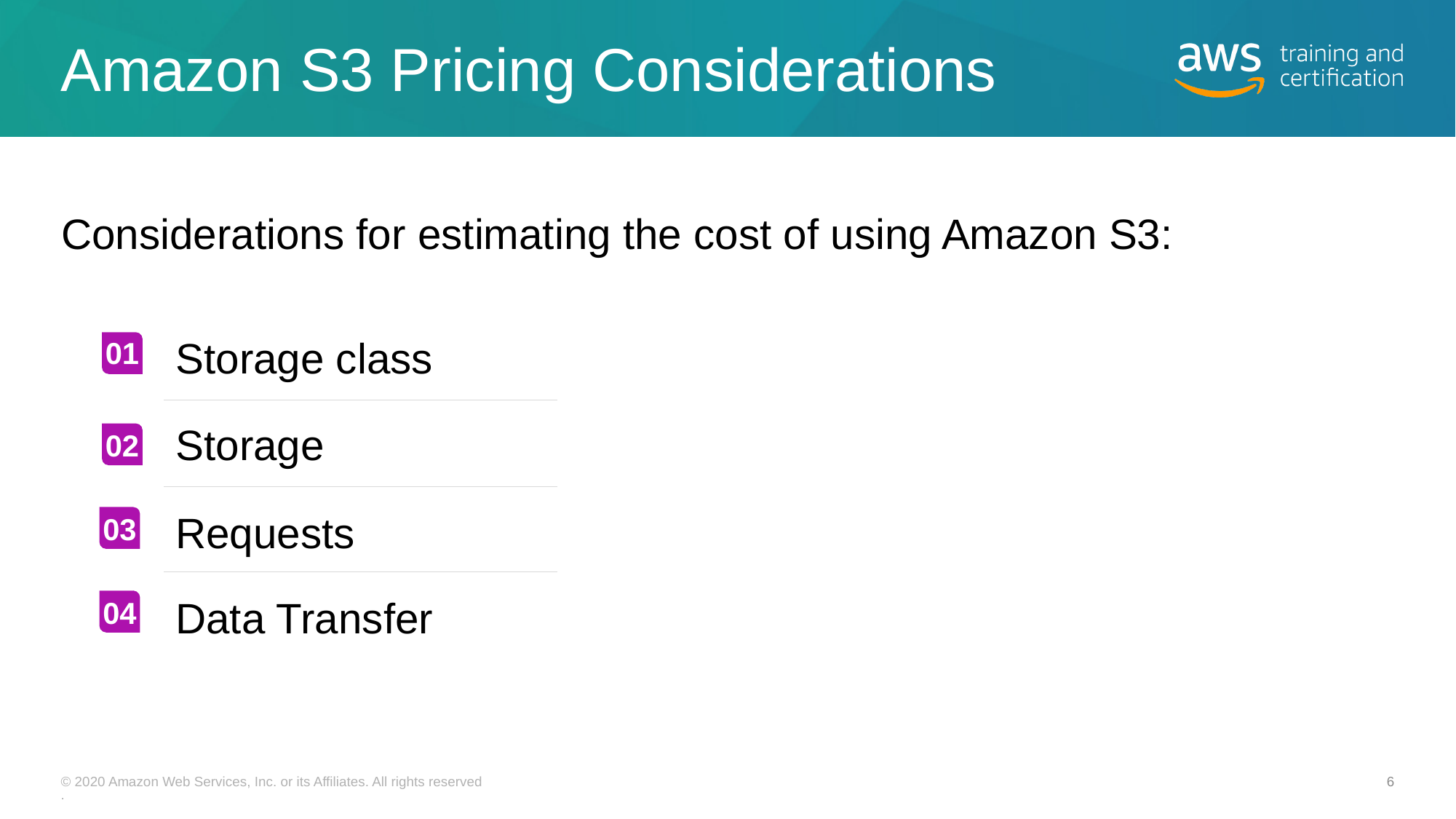

# Amazon S3 Pricing Considerations
Considerations for estimating the cost of using Amazon S3:
Storage class
01.
Storage
02
Requests
03
Data Transfer
04
© 2020 Amazon Web Services, Inc. or its Affiliates. All rights reserved.
6